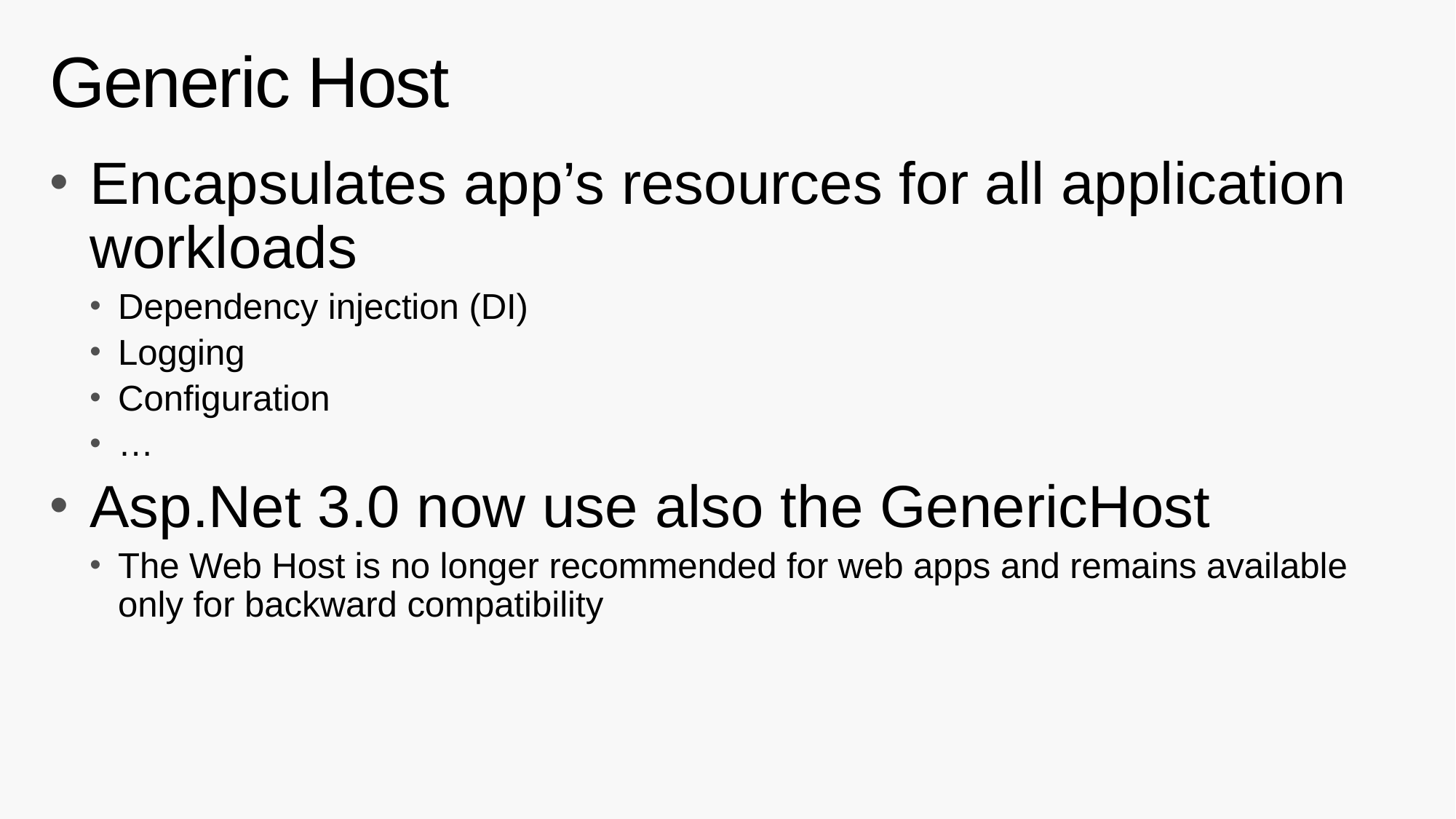

# Generic Host
Encapsulates app’s resources for all application workloads
Dependency injection (DI)
Logging
Configuration
…
Asp.Net 3.0 now use also the GenericHost
The Web Host is no longer recommended for web apps and remains available only for backward compatibility